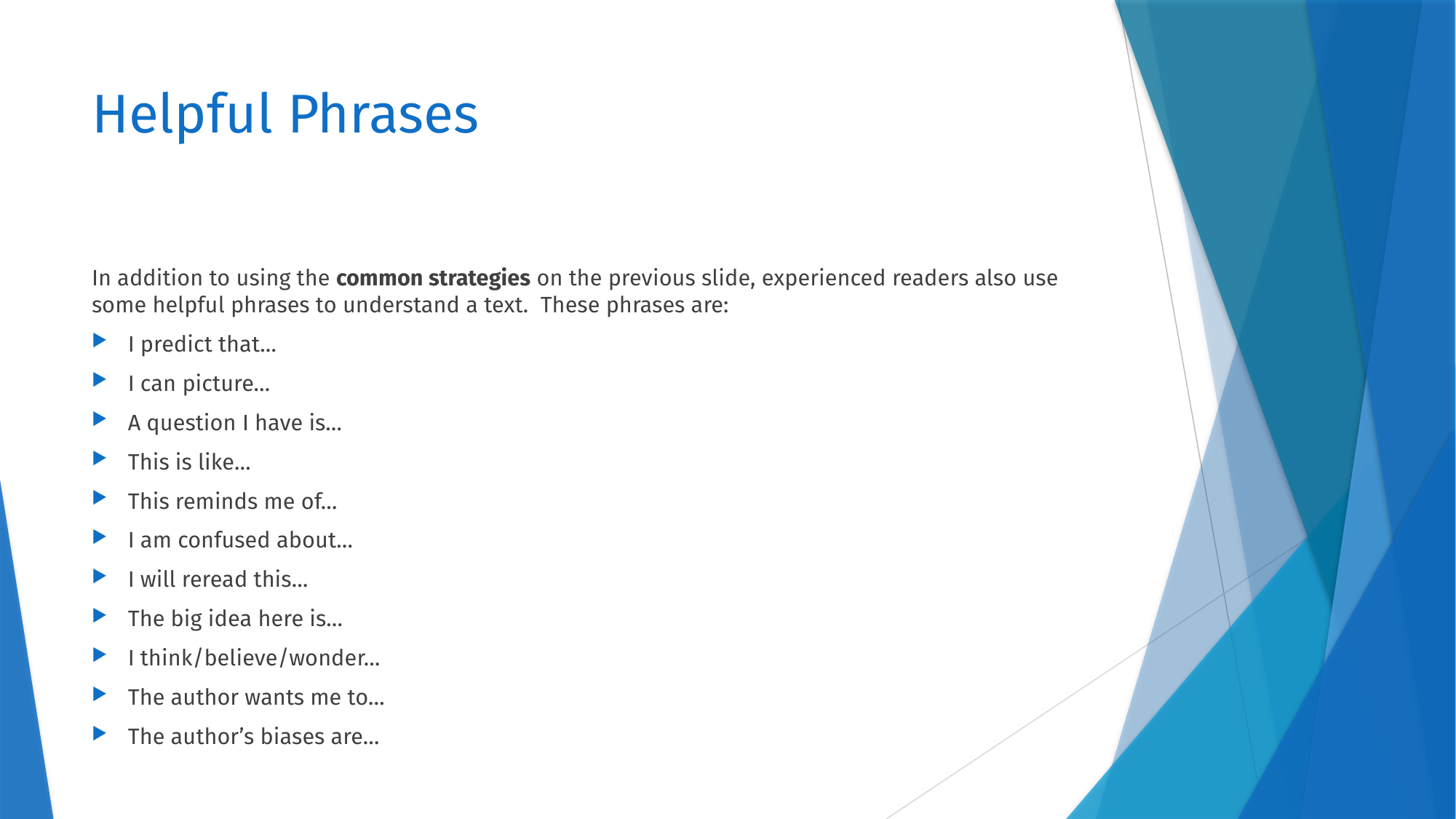

# Helpful Phrases
In addition to using the common strategies on the previous slide, experienced readers also use some helpful phrases to understand a text.  These phrases are:
I predict that…
I can picture…
A question I have is…
This is like…
This reminds me of…
I am confused about…
I will reread this…
The big idea here is…
I think/believe/wonder…
The author wants me to…
The author’s biases are…